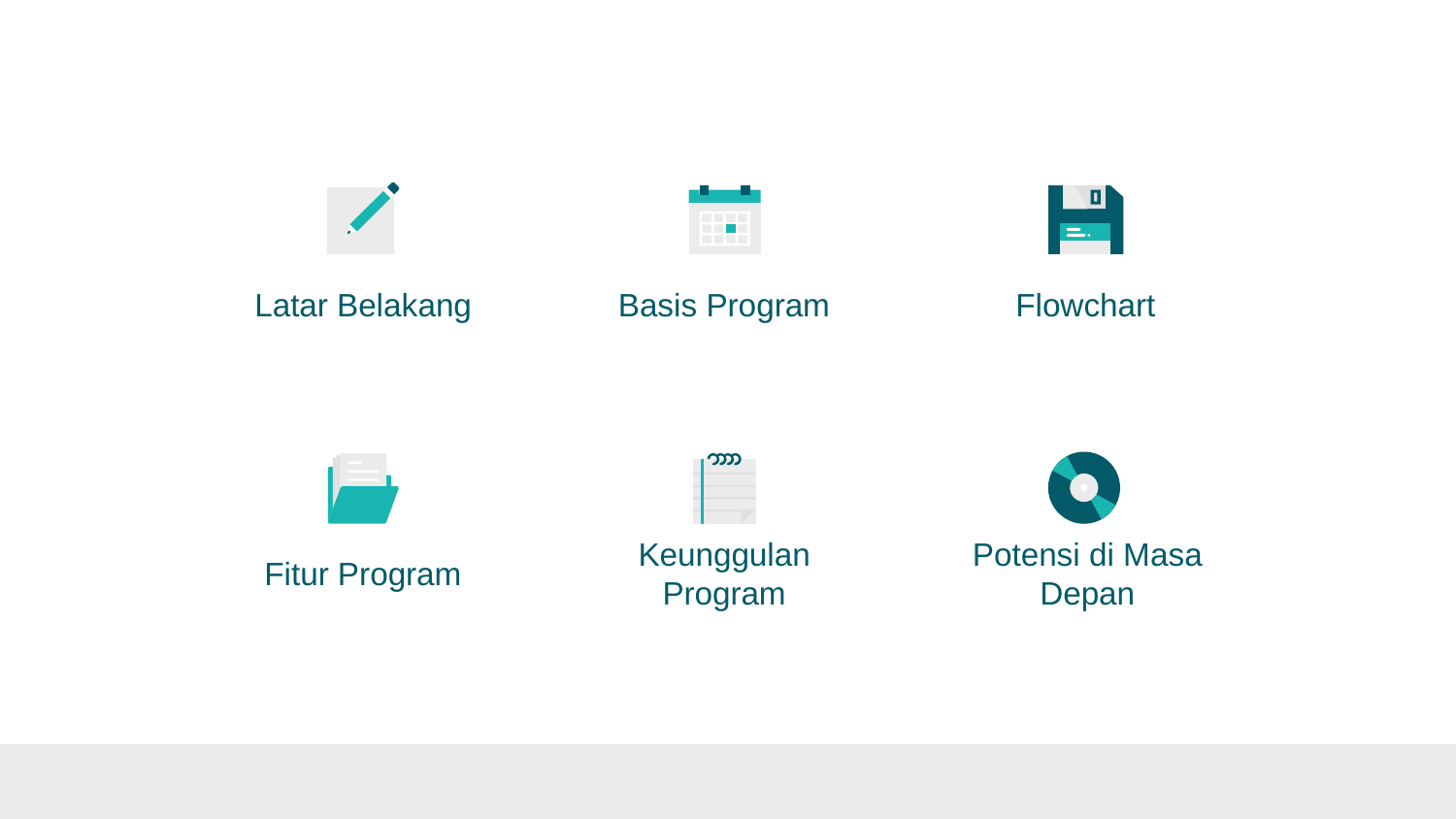

Latar Belakang
Basis Program
Flowchart

Keunggulan Program
Potensi di Masa Depan
Fitur Program